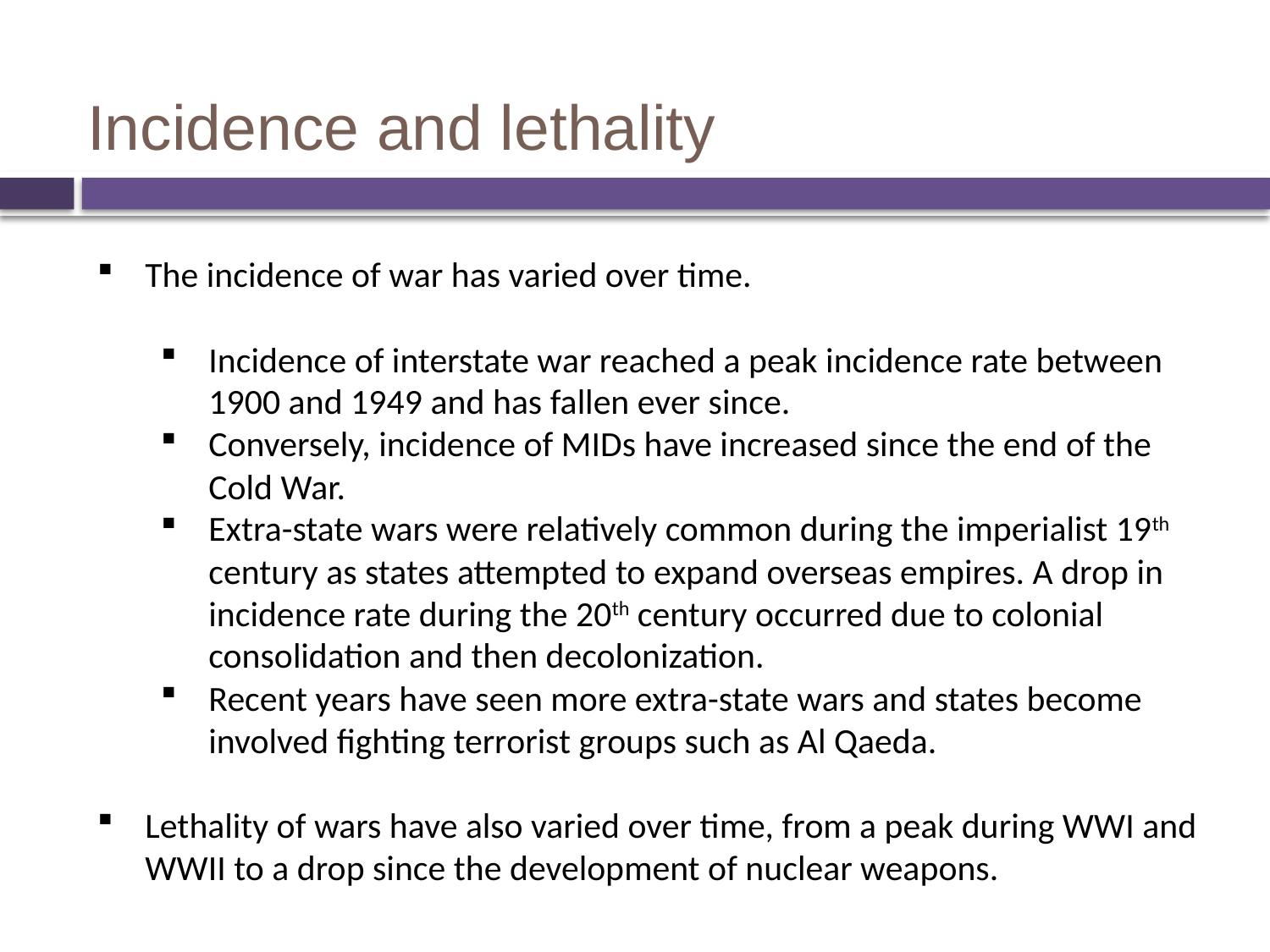

# Incidence and lethality
The incidence of war has varied over time.

Incidence of interstate war reached a peak incidence rate between 1900 and 1949 and has fallen ever since.
Conversely, incidence of MIDs have increased since the end of the Cold War.
Extra-state wars were relatively common during the imperialist 19th century as states attempted to expand overseas empires. A drop in incidence rate during the 20th century occurred due to colonial consolidation and then decolonization.
Recent years have seen more extra-state wars and states become involved fighting terrorist groups such as Al Qaeda.

Lethality of wars have also varied over time, from a peak during WWI and WWII to a drop since the development of nuclear weapons.